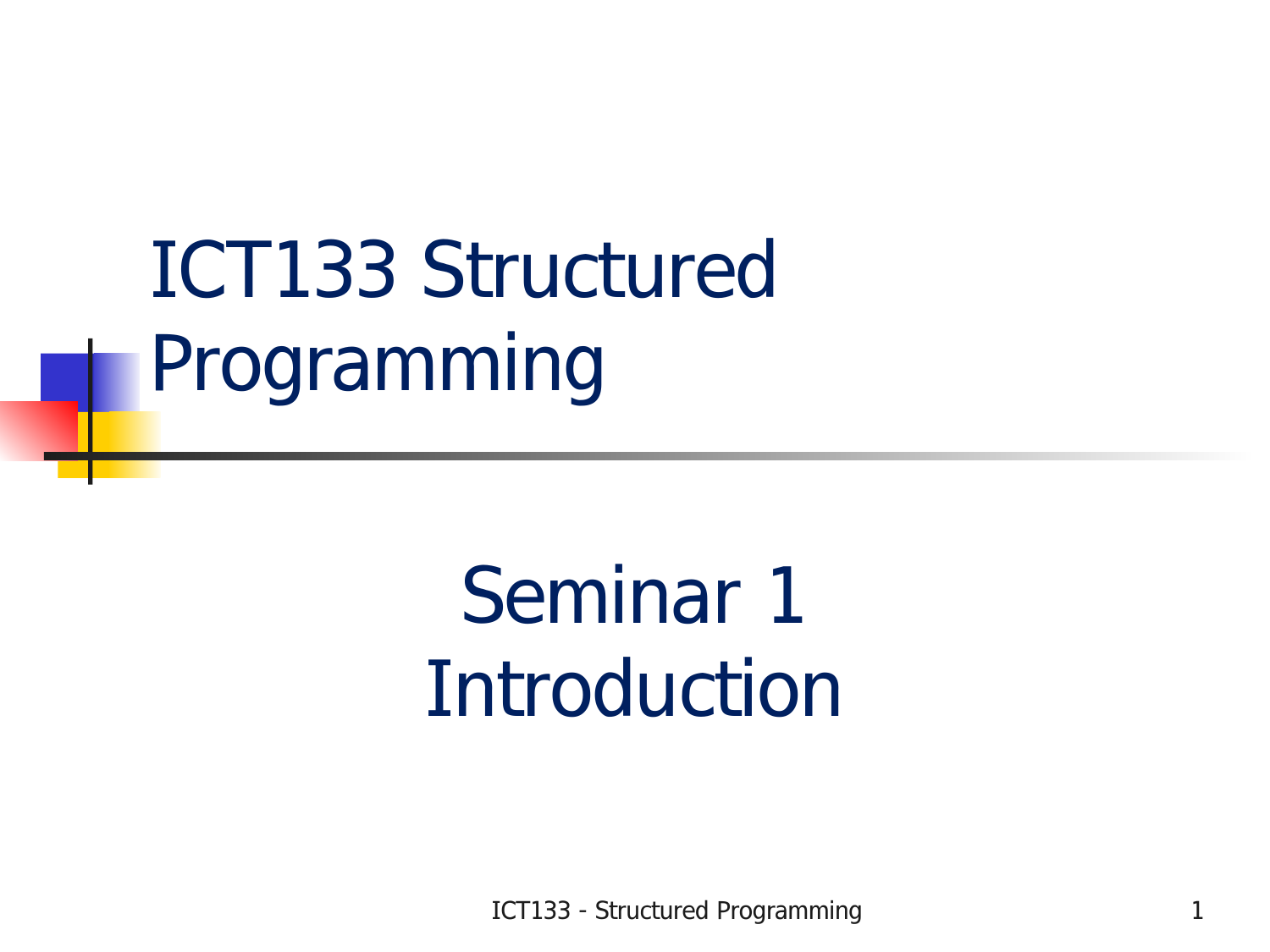

# ICT133 Structured Programming
Seminar 1
Introduction

ICT133 - Structured Programming
1